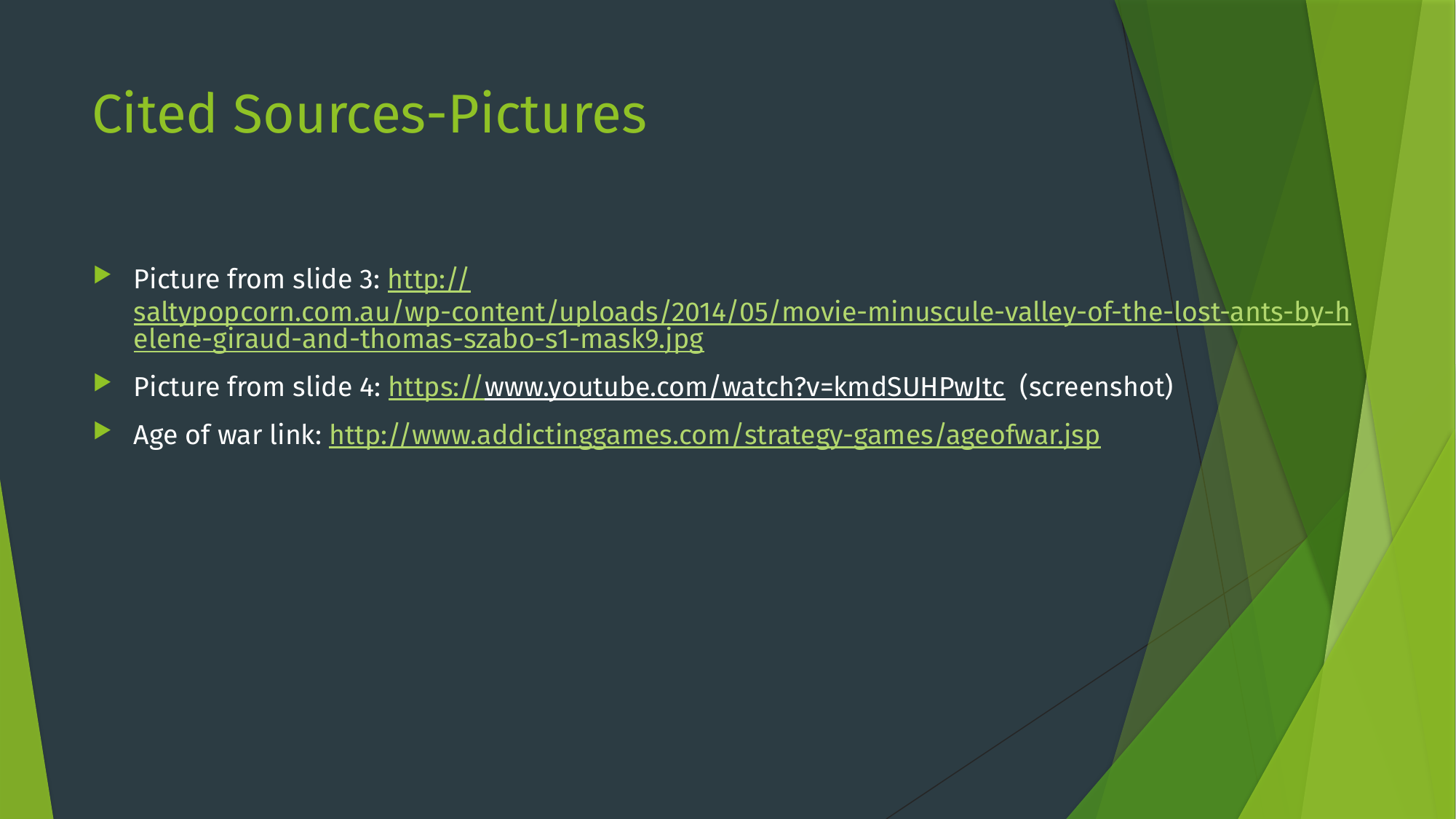

# Cited Sources-Pictures
Picture from slide 3: http://saltypopcorn.com.au/wp-content/uploads/2014/05/movie-minuscule-valley-of-the-lost-ants-by-helene-giraud-and-thomas-szabo-s1-mask9.jpg
Picture from slide 4: https://www.youtube.com/watch?v=kmdSUHPwJtc  (screenshot)
Age of war link: http://www.addictinggames.com/strategy-games/ageofwar.jsp